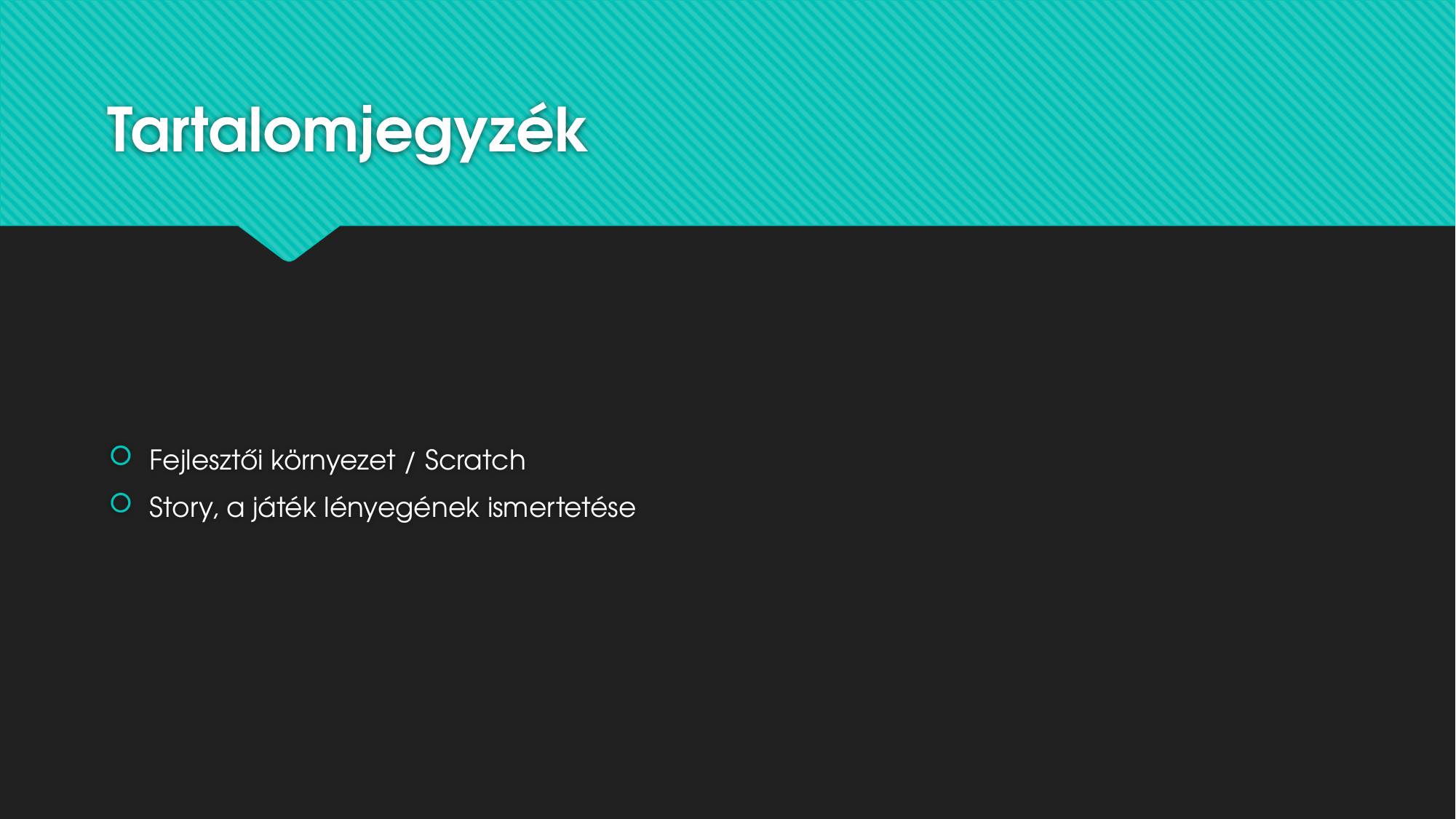

# Tartalomjegyzék
Fejlesztői környezet / Scratch
Story, a játék lényegének ismertetése